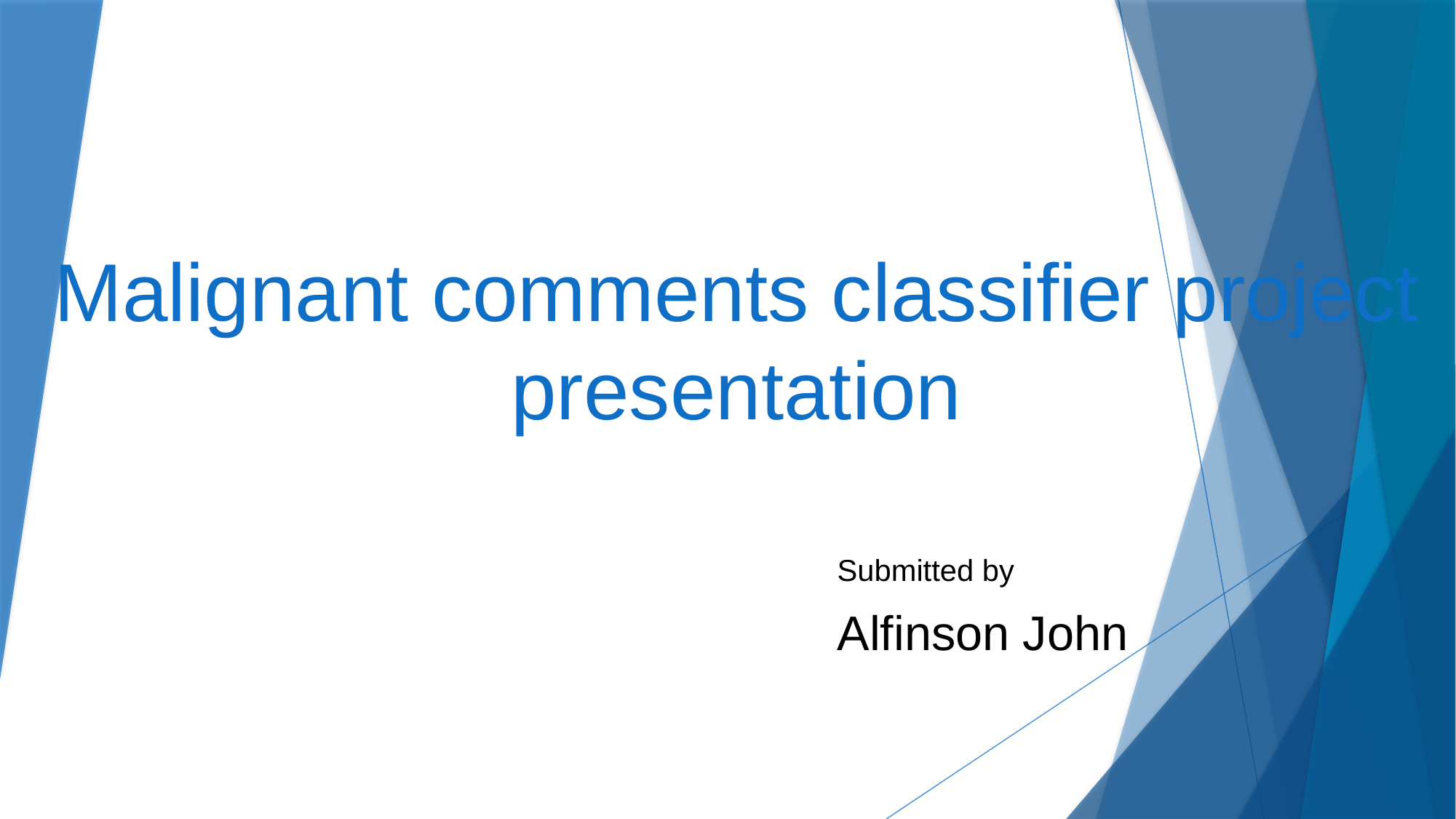

# Malignant comments classifier project presentation
Submitted by
Alfinson John